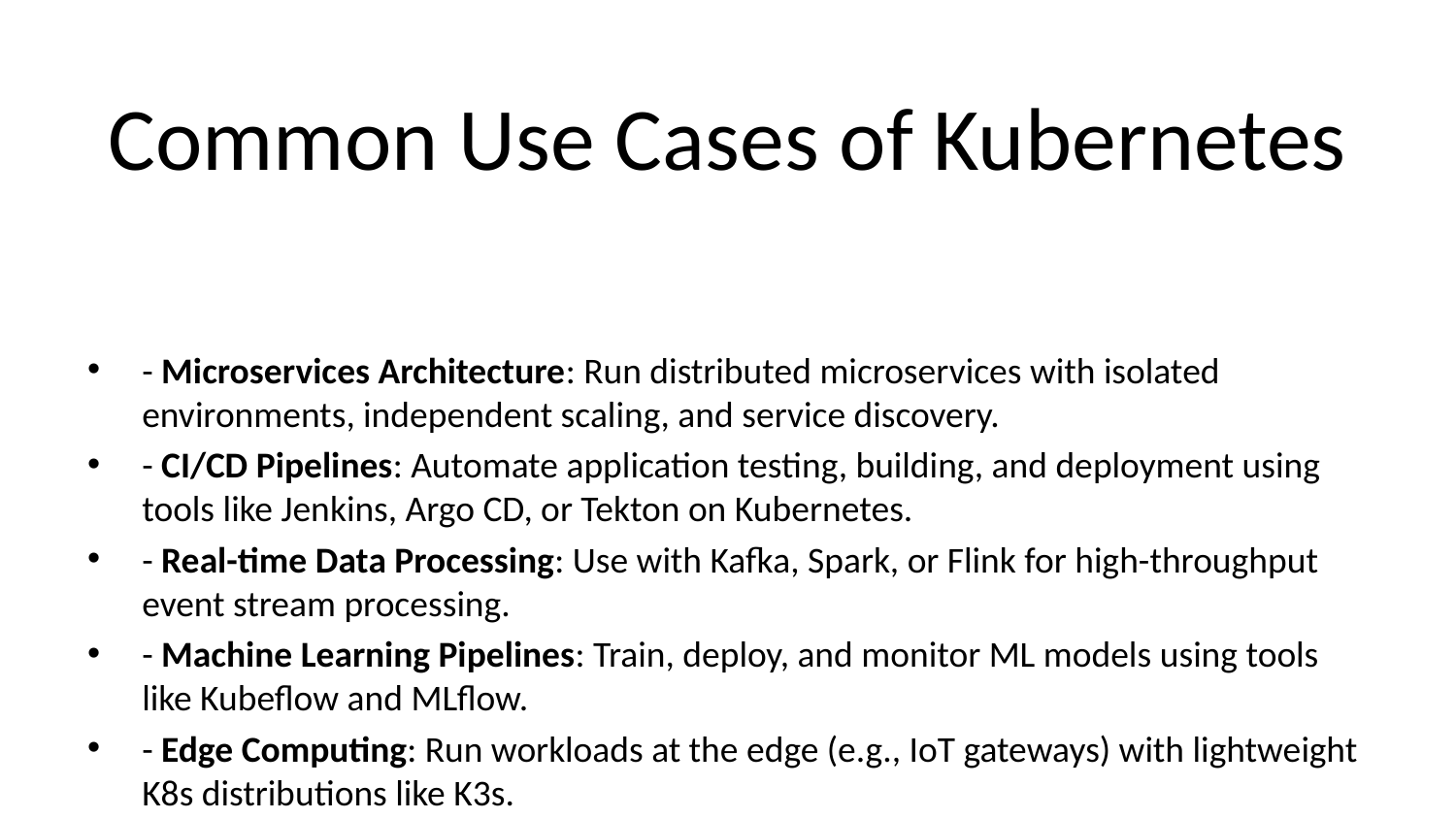

# Common Use Cases of Kubernetes

- Microservices Architecture: Run distributed microservices with isolated environments, independent scaling, and service discovery.
- CI/CD Pipelines: Automate application testing, building, and deployment using tools like Jenkins, Argo CD, or Tekton on Kubernetes.
- Real-time Data Processing: Use with Kafka, Spark, or Flink for high-throughput event stream processing.
- Machine Learning Pipelines: Train, deploy, and monitor ML models using tools like Kubeflow and MLflow.
- Edge Computing: Run workloads at the edge (e.g., IoT gateways) with lightweight K8s distributions like K3s.
- SaaS Deployment: Manage multi-tenant SaaS apps using Namespaces, Network Policies, and resource quotas.